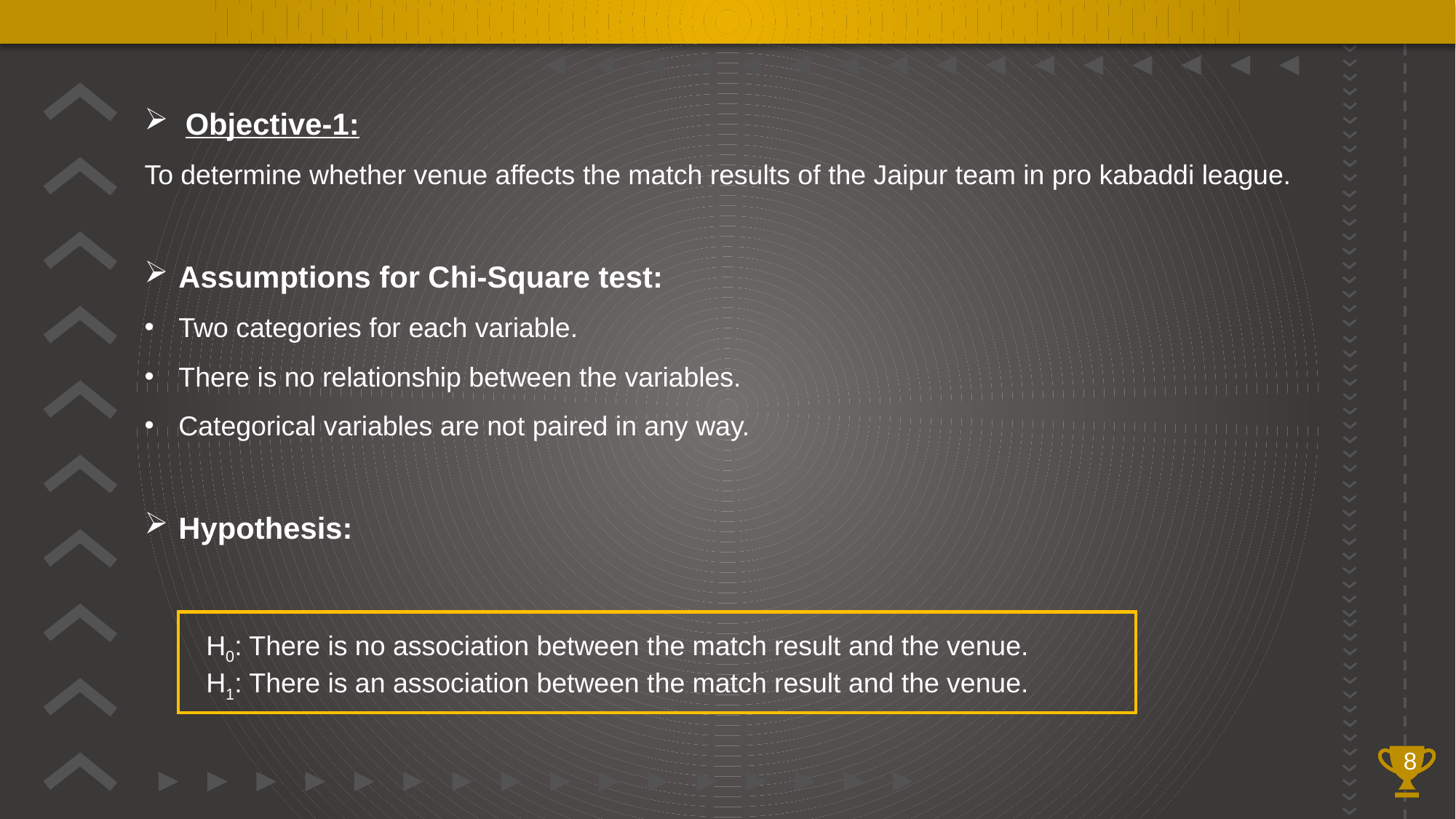

Objective-1:
To determine whether venue affects the match results of the Jaipur team in pro kabaddi league.

Assumptions for Chi-Square test:
Two categories for each variable.
There is no relationship between the variables.
Categorical variables are not paired in any way.

Hypothesis:

H0: There is no association between the match result and the venue.
H1: There is an association between the match result and the venue.

8